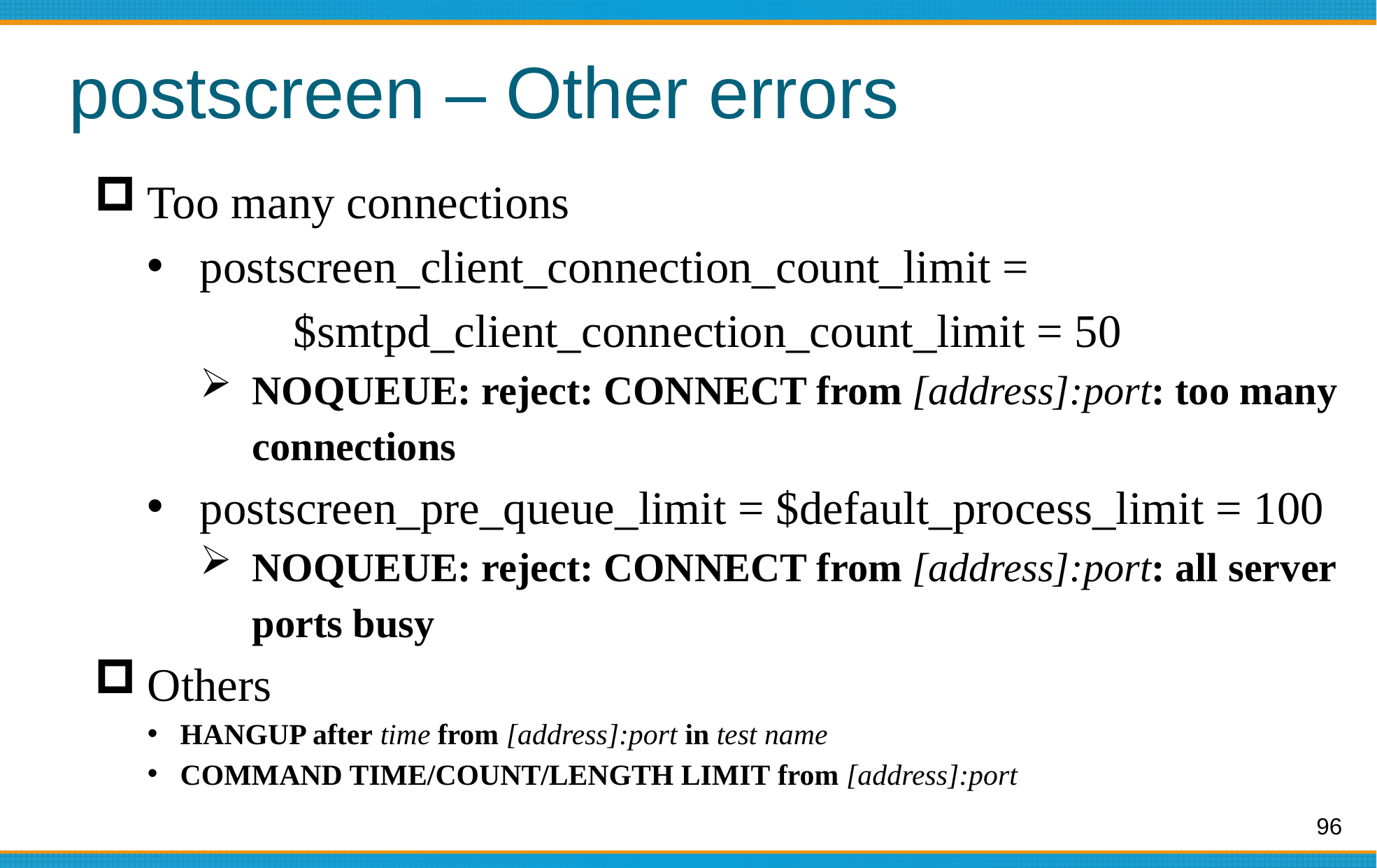

# postscreen – Other errors
Too many connections
postscreen_client_connection_count_limit =
        $smtpd_client_connection_count_limit = 50
NOQUEUE: reject: CONNECT from [address]:port: too many connections
postscreen_pre_queue_limit = $default_process_limit = 100
NOQUEUE: reject: CONNECT from [address]:port: all server ports busy
Others
HANGUP after time from [address]:port in test name
COMMAND TIME/COUNT/LENGTH LIMIT from [address]:port
96